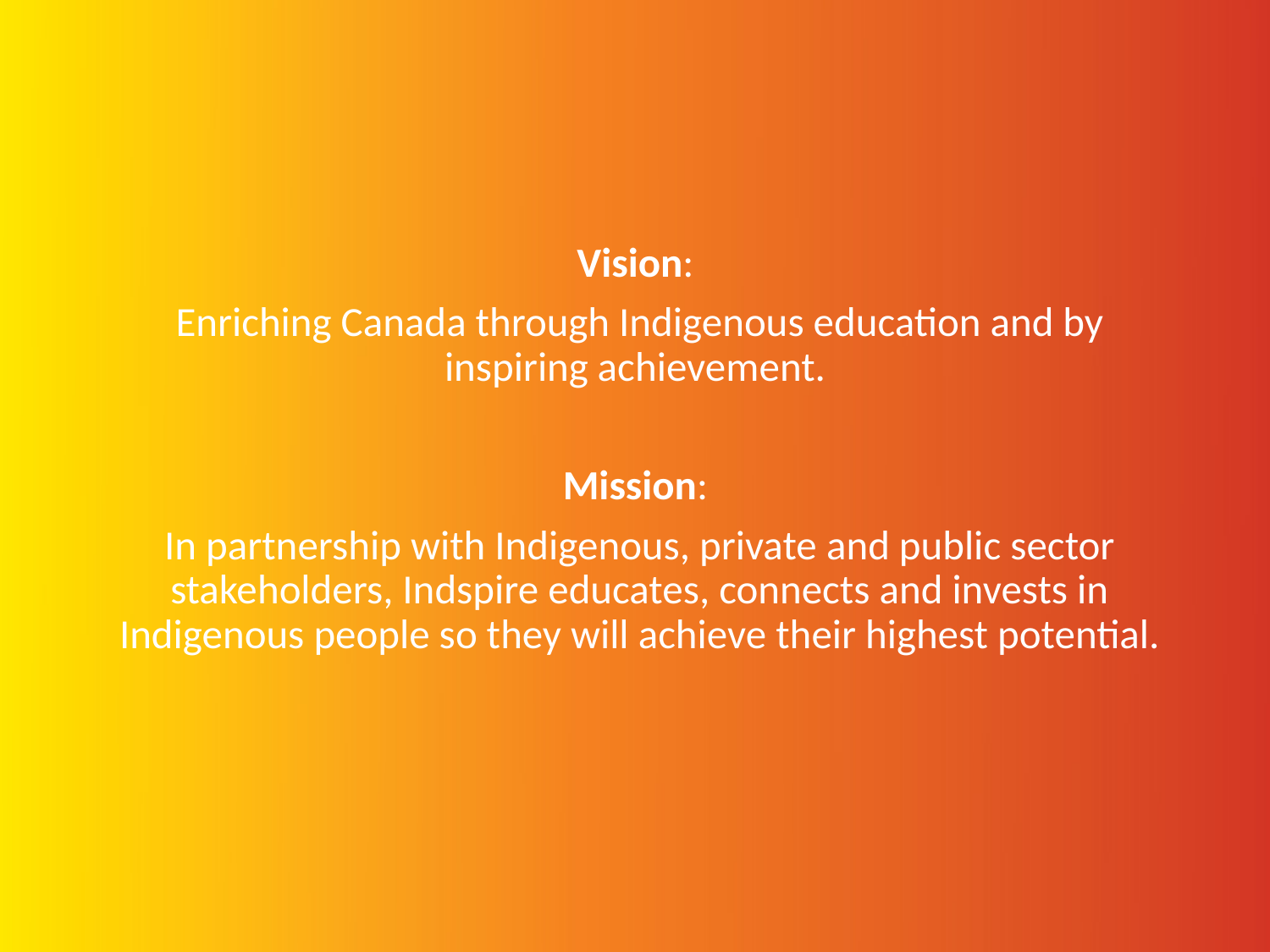

Vision:
Enriching Canada through Indigenous education and by inspiring achievement.

Mission:
In partnership with Indigenous, private and public sector stakeholders, Indspire educates, connects and invests in Indigenous people so they will achieve their highest potential.